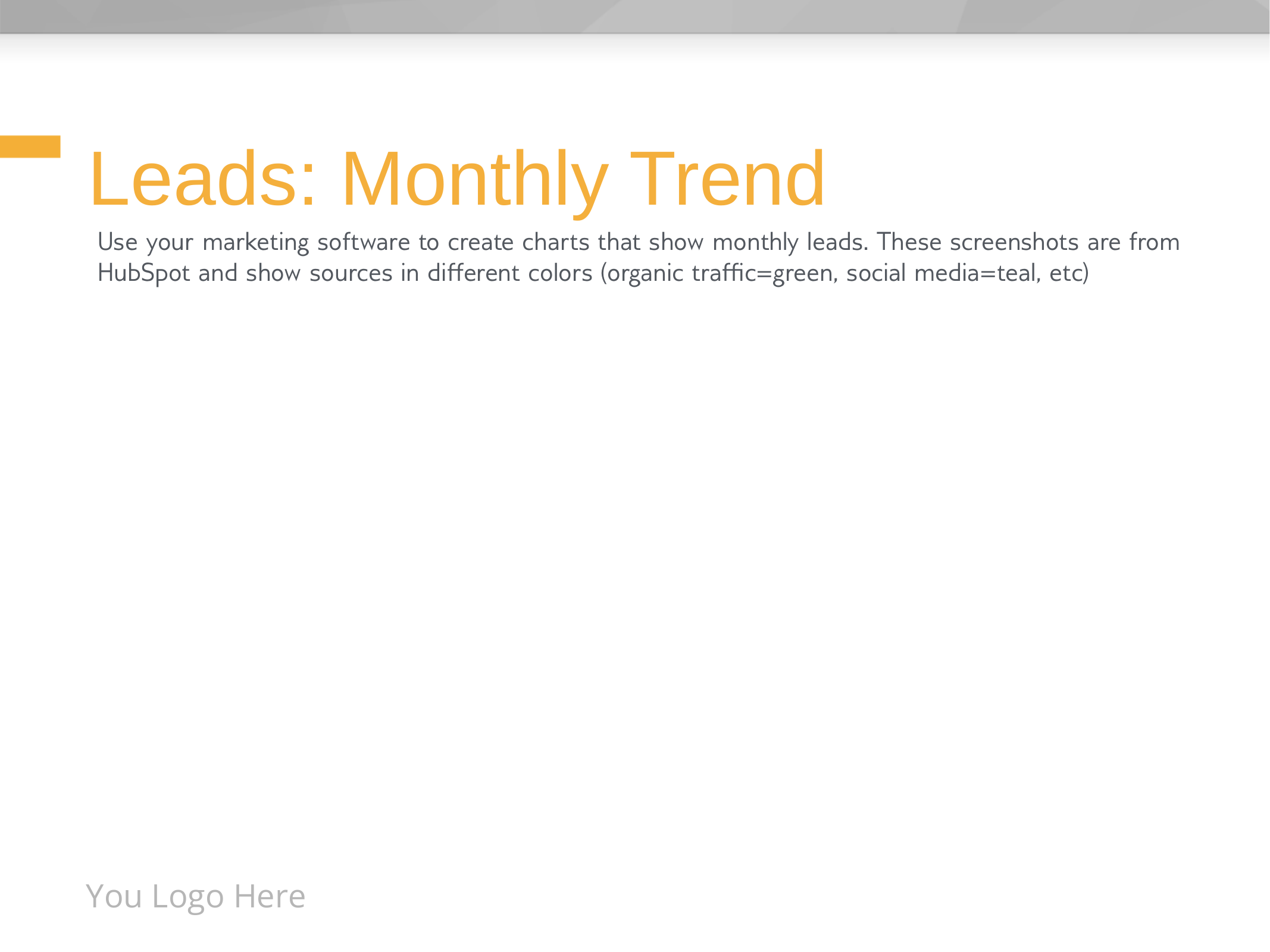

# Leads: Monthly Trend
Use your marketing software to create charts that show monthly leads. These screenshots are from HubSpot and show sources in different colors (organic traffic=green, social media=teal, etc)

You Logo Here